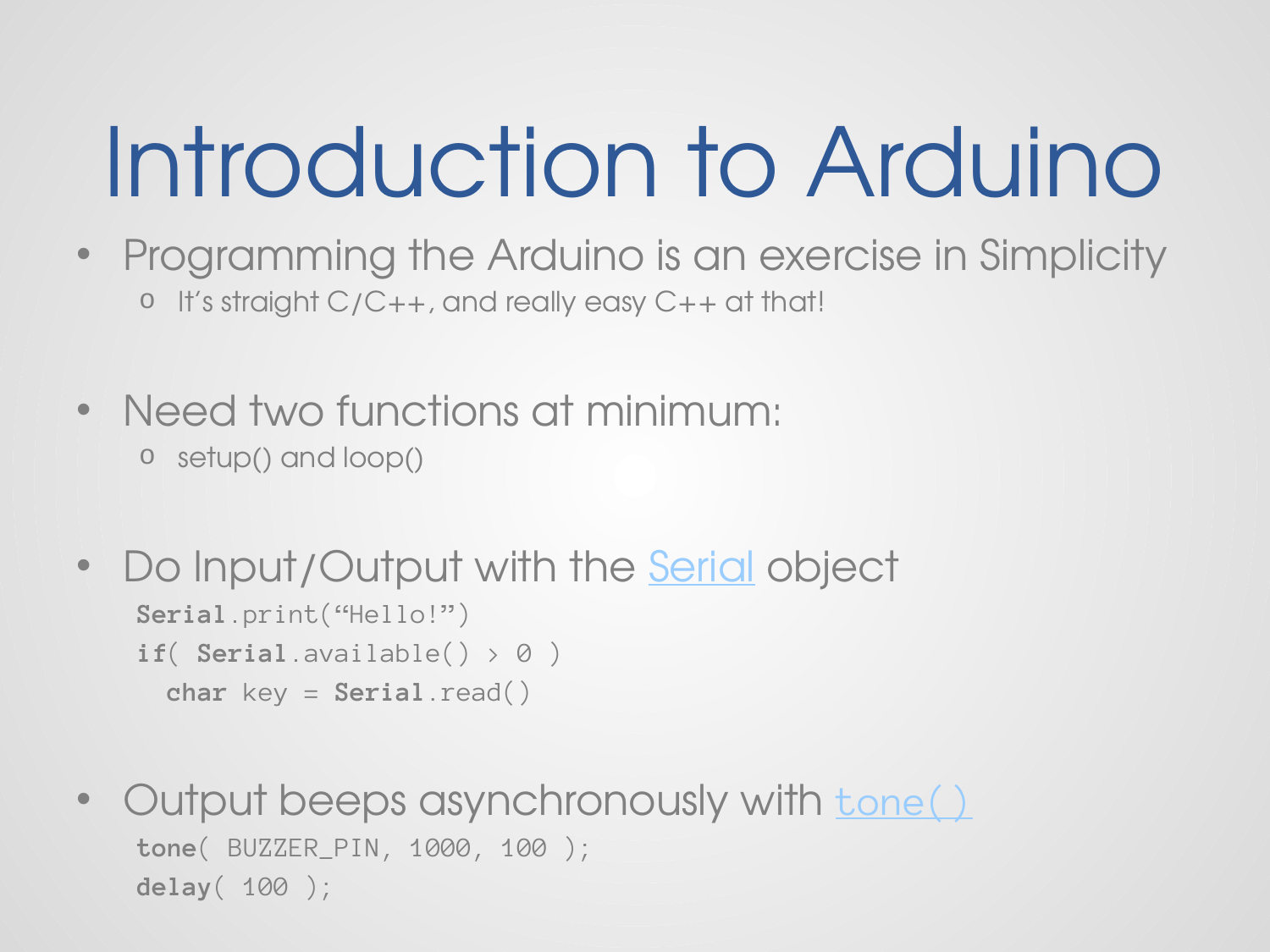

# Introduction to Arduino
Programming the Arduino is an exercise in Simplicity
It’s straight C/C++, and really easy C++ at that!

Need two functions at minimum:
setup() and loop()

Do Input/Output with the Serial object
    Serial.print(“Hello!”)
    if( Serial.available() > 0 )
      char key = Serial.read()

Output beeps asynchronously with tone()
    tone( BUZZER_PIN, 1000, 100 );
    delay( 100 );